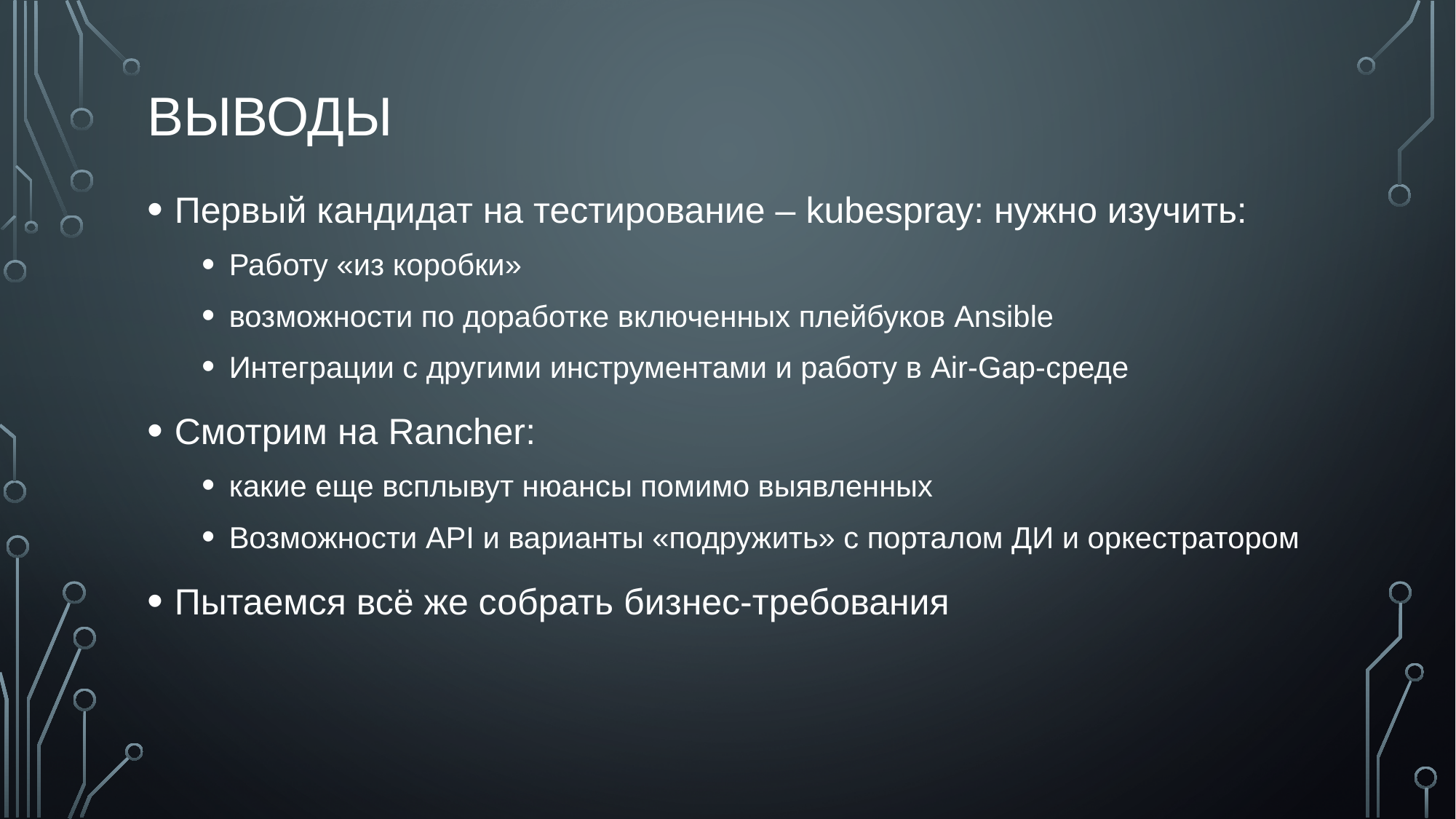

# Выводы
Первый кандидат на тестирование – kubespray: нужно изучить:
Работу «из коробки»
возможности по доработке включенных плейбуков Ansible
Интеграции с другими инструментами и работу в Air-Gap-среде
Смотрим на Rancher:
какие еще всплывут нюансы помимо выявленных
Возможности API и варианты «подружить» с порталом ДИ и оркестратором
Пытаемся всё же собрать бизнес-требования